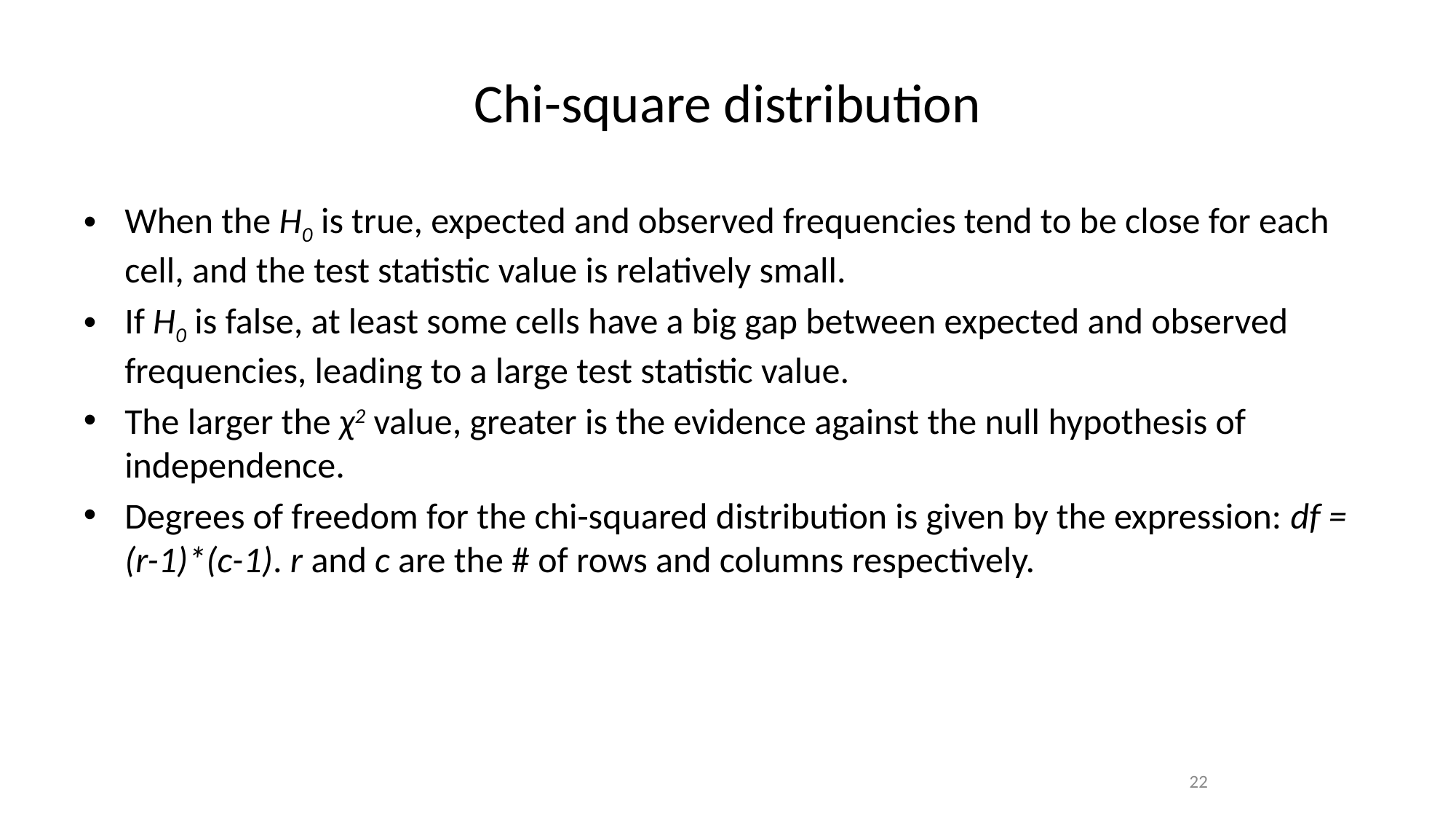

# Chi-square distribution
When the H0 is true, expected and observed frequencies tend to be close for each cell, and the test statistic value is relatively small.
If H0 is false, at least some cells have a big gap between expected and observed frequencies, leading to a large test statistic value.
The larger the χ2 value, greater is the evidence against the null hypothesis of independence.
Degrees of freedom for the chi-squared distribution is given by the expression: df = (r-1)*(c-1). r and c are the # of rows and columns respectively.
22